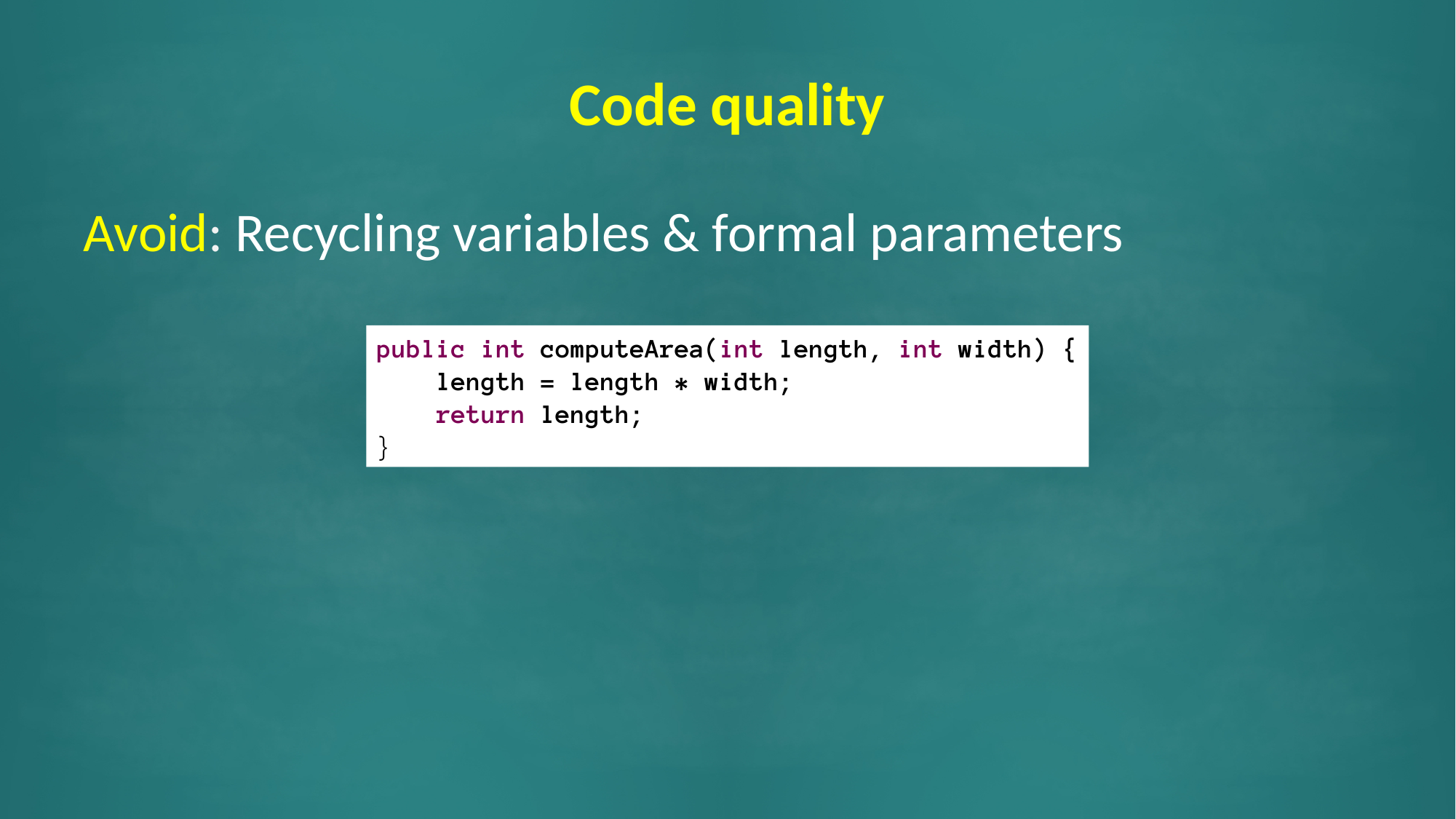

# Code quality
Avoid: Recycling variables & formal parameters
public int computeArea(int length, int width) {
    length = length * width;
    return length;
}